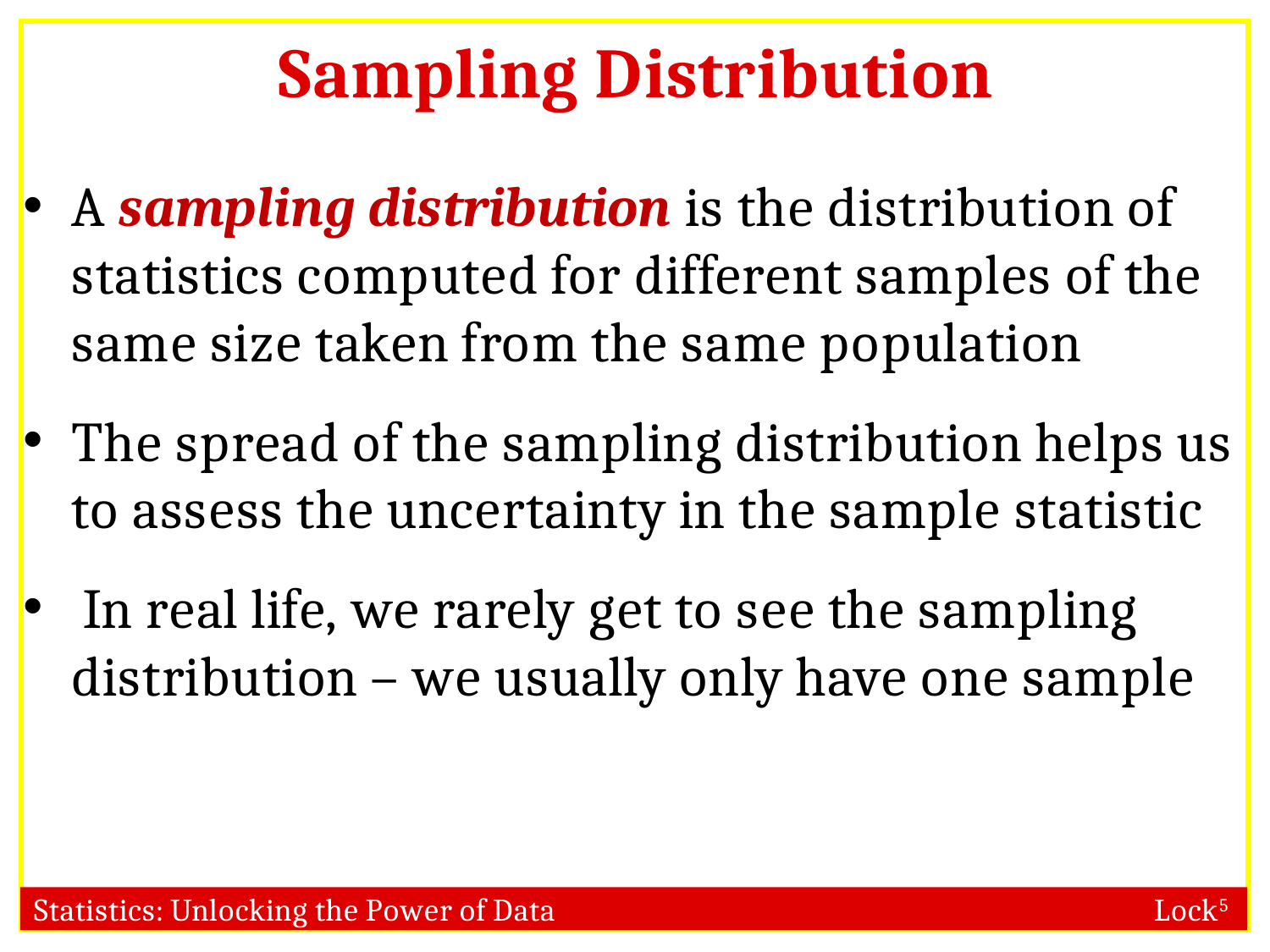

Sampling Distribution
A sampling distribution is the distribution of statistics computed for different samples of the same size taken from the same population
The spread of the sampling distribution helps us to assess the uncertainty in the sample statistic
 In real life, we rarely get to see the sampling distribution – we usually only have one sample